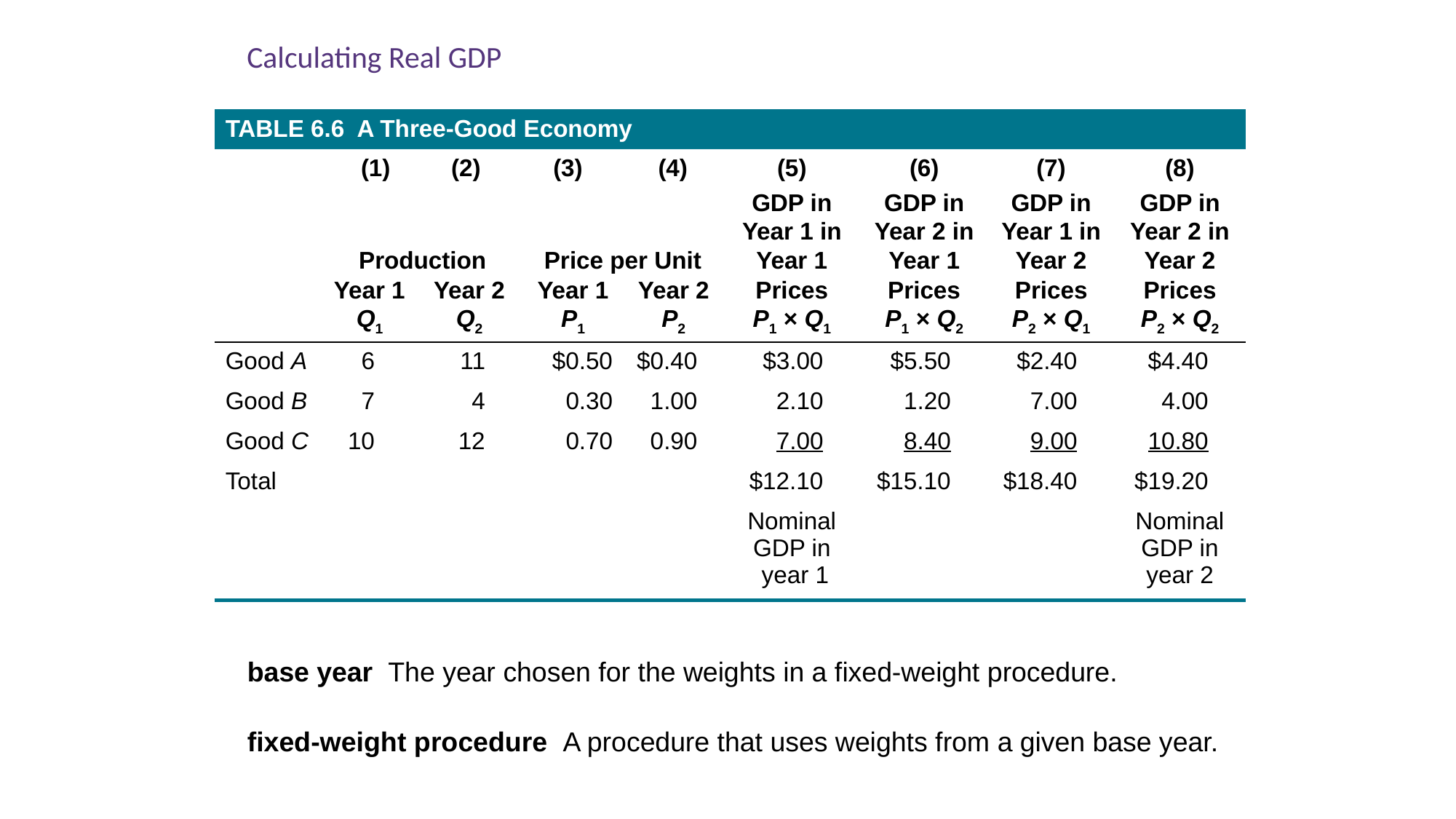

Calculating Real GDP
| TABLE 6.6 A Three-Good Economy |  |  |  |  |  |  |  |  |  |  |  |  |  |  |  |  |  |  |
| --- | --- | --- | --- | --- | --- | --- | --- | --- | --- | --- | --- | --- | --- | --- | --- | --- | --- | --- |
|  | (1) |  |  | (2) |  | (3) |  |  | (4) |  | (5) |  | (6) |  | (7) |  | (8) |  |
|  |  |  |  |  |  |  |  |  |  |  | GDP in |  | GDP in |  | GDP in |  | GDP in |  |
|  |  |  |  |  |  |  |  |  |  |  | Year 1 in |  | Year 2 in |  | Year 1 in |  | Year 2 in |  |
|  | Production |  |  |  |  | Price per Unit |  |  |  |  | Year 1 |  | Year 1 |  | Year 2 |  | Year 2 |  |
|  | Year 1 |  | Year 2 |  |  | Year 1 |  | Year 2 |  |  | Prices |  | Prices |  | Prices |  | Prices |  |
|  | Q1 |  | Q2 |  |  | P1 |  | P2 |  |  | P1 × Q1 |  | P1 × Q2 |  | P2 × Q1 |  | P2 × Q2 |  |
| Good A | 6 |  | 11 |  |  | $0.50 |  | $0.40 |  |  | $3.00 |  | $5.50 |  | $2.40 |  | $4.40 |  |
| Good B | 7 |  | 4 |  |  | 0.30 |  | 1.00 |  |  | 2.10 |  | 1.20 |  | 7.00 |  | 4.00 |  |
| Good C | 10 |  | 12 |  |  | 0.70 |  | 0.90 |  |  | 7.00 |  | 8.40 |  | 9.00 |  | 10.80 |  |
| Total |  |  |  |  |  |  |  |  |  |  | $12.10 |  | $15.10 |  | $18.40 |  | $19.20 |  |
|  |  |  |  |  |  |  |  |  |  |  | Nominal GDP in year 1 |  |  |  |  |  | Nominal GDP in year 2 |  |
base year  The year chosen for the weights in a fixed-weight procedure.
fixed-weight procedure  A procedure that uses weights from a given base year.